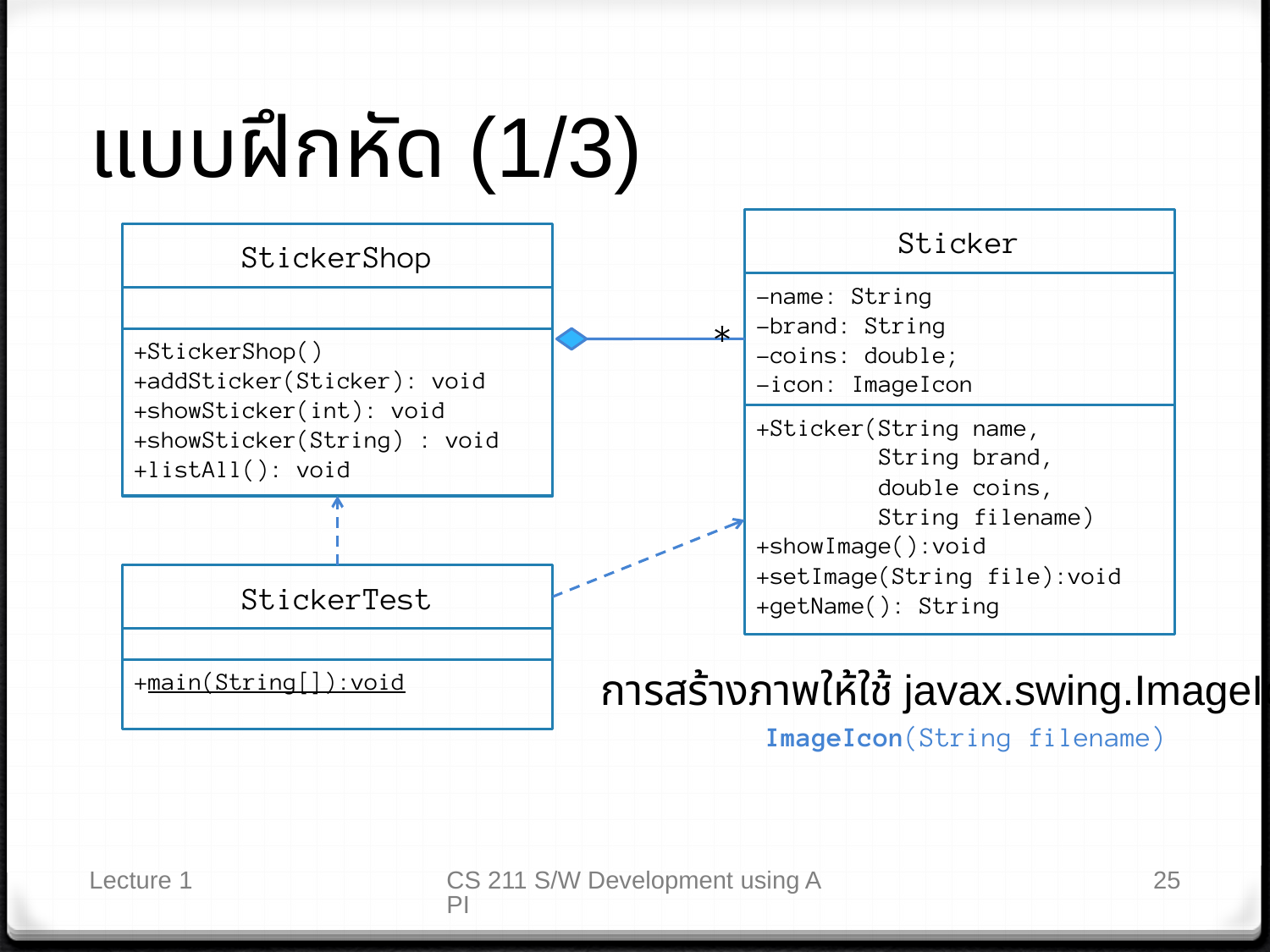

# แบบฝึกหัด (1/3)
Sticker
-name: String
-brand: String
-coins: double;
-icon: ImageIcon
+Sticker(String name,
         String brand,
         double coins,
         String filename)
+showImage():void
+setImage(String file):void
+getName(): String
StickerShop

+StickerShop()
+addSticker(Sticker): void
+showSticker(int): void
+showSticker(String) : void
+listAll(): void
*

StickerTest

+main(String[]):void
การสร้างภาพให้ใช้ javax.swing.ImageIcon
ImageIcon(String filename)
Lecture 1
CS 211 S/W Development using API
25